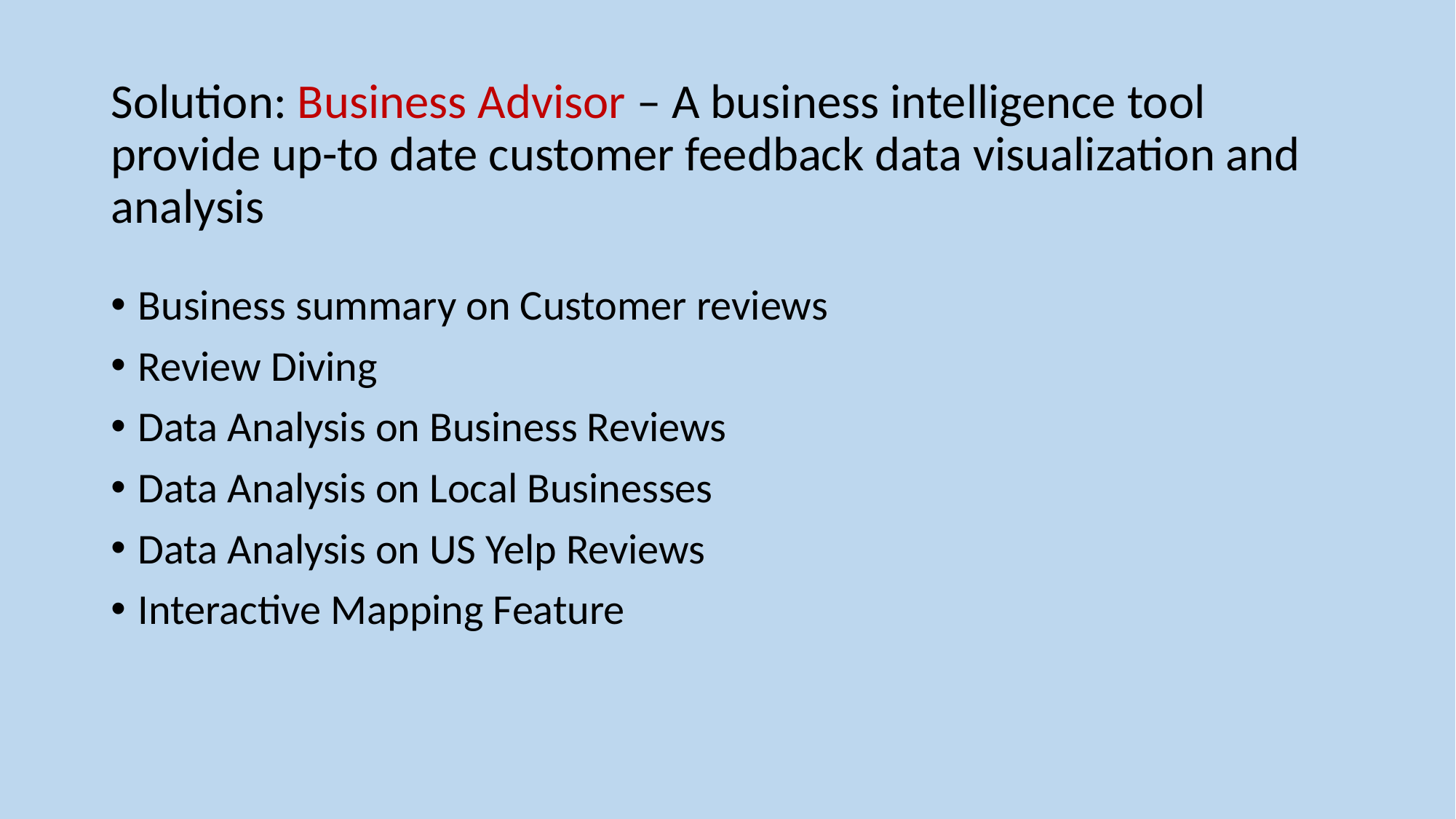

# Solution: Business Advisor – A business intelligence tool provide up-to date customer feedback data visualization and analysis
Business summary on Customer reviews
Review Diving
Data Analysis on Business Reviews
Data Analysis on Local Businesses
Data Analysis on US Yelp Reviews
Interactive Mapping Feature